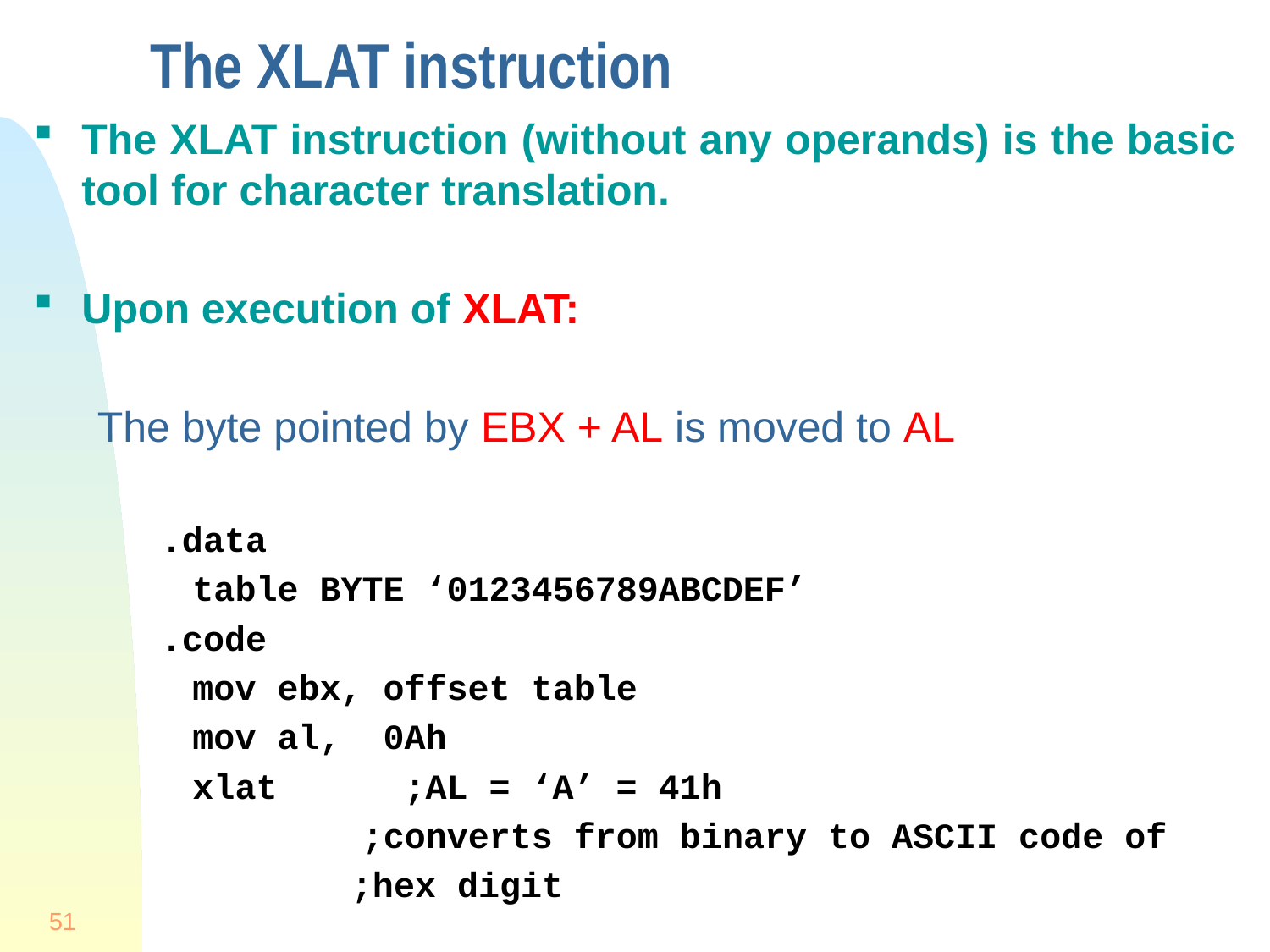

# The XLAT instruction
The XLAT instruction (without any operands) is the basic tool for character translation.

Upon execution of XLAT:

The byte pointed by EBX + AL is moved to AL

.data
	table BYTE ‘0123456789ABCDEF’
.code
	mov ebx, offset table
	mov al,  0Ah
	xlat	    ;AL = ‘A’ = 41h
	        ;converts from binary to ASCII code of
         ;hex digit
51